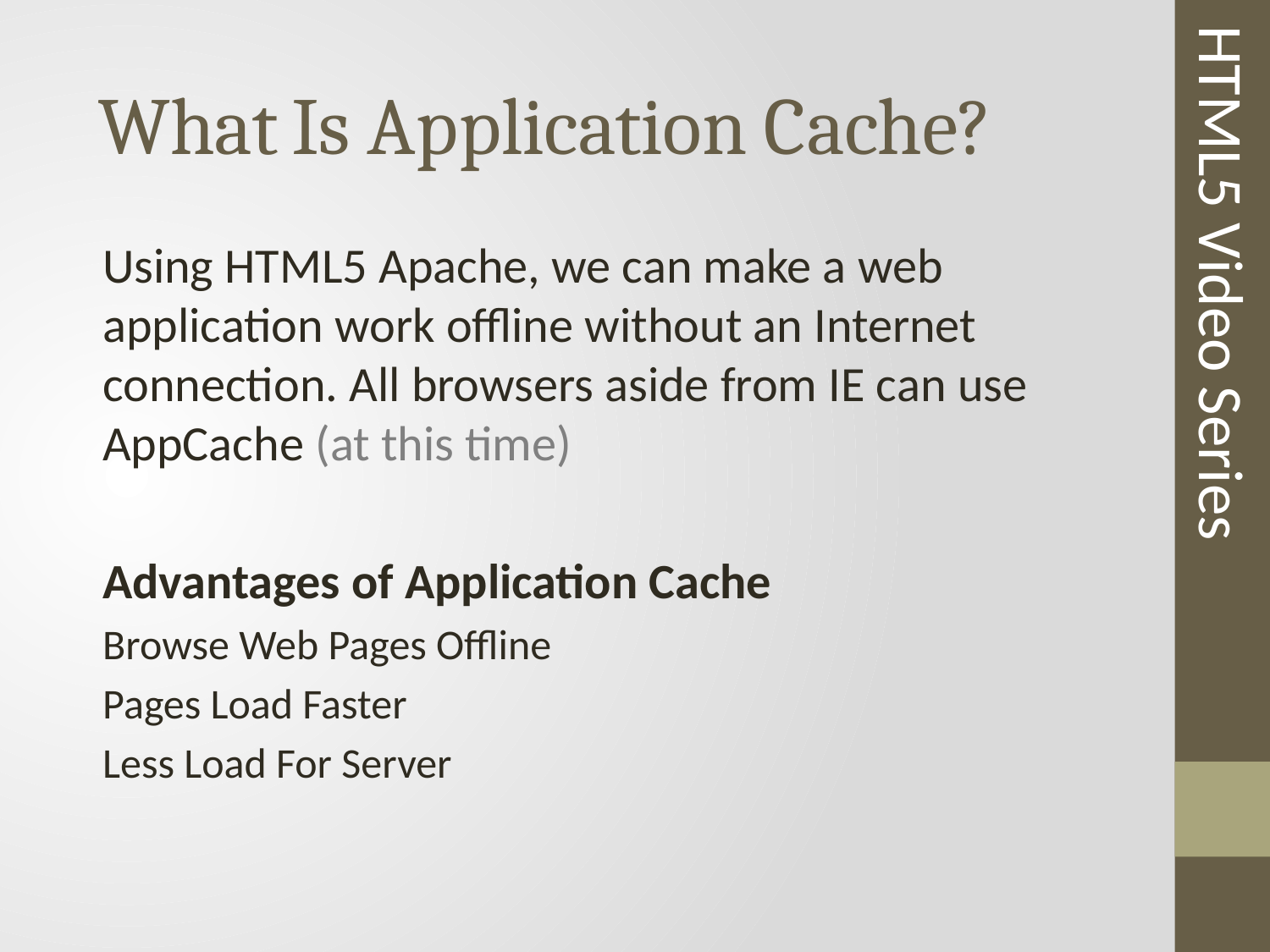

# What Is Application Cache?
Using HTML5 Apache, we can make a web application work offline without an Internet connection. All browsers aside from IE can use AppCache (at this time)

Advantages of Application Cache
Browse Web Pages Offline
Pages Load Faster
Less Load For Server
HTML5 Video Series